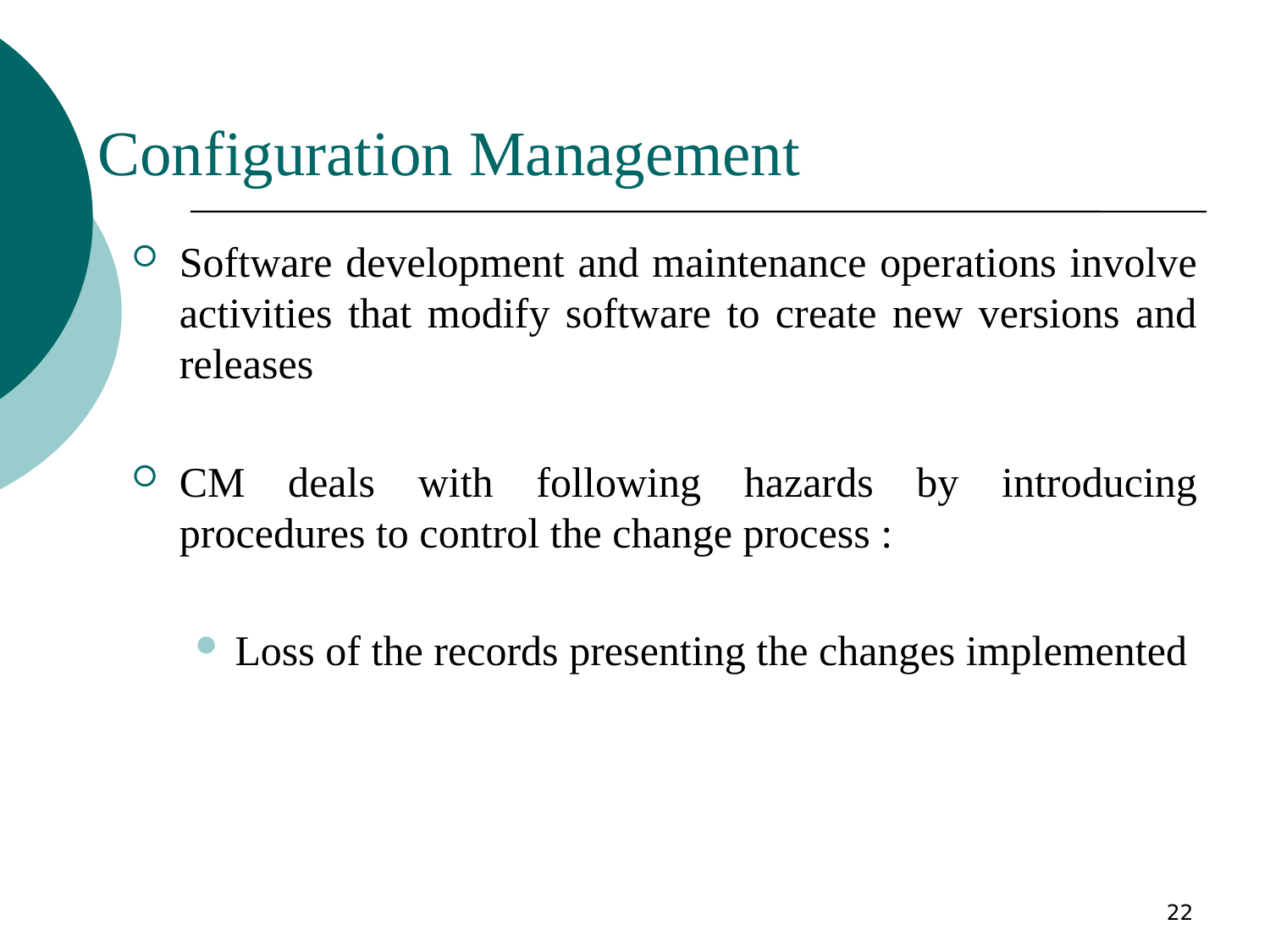

# Configuration Management
Software development and maintenance operations involve activities that modify software to create new versions and releases

CM deals with following hazards by introducing procedures to control the change process :

Loss of the records presenting the changes implemented

22